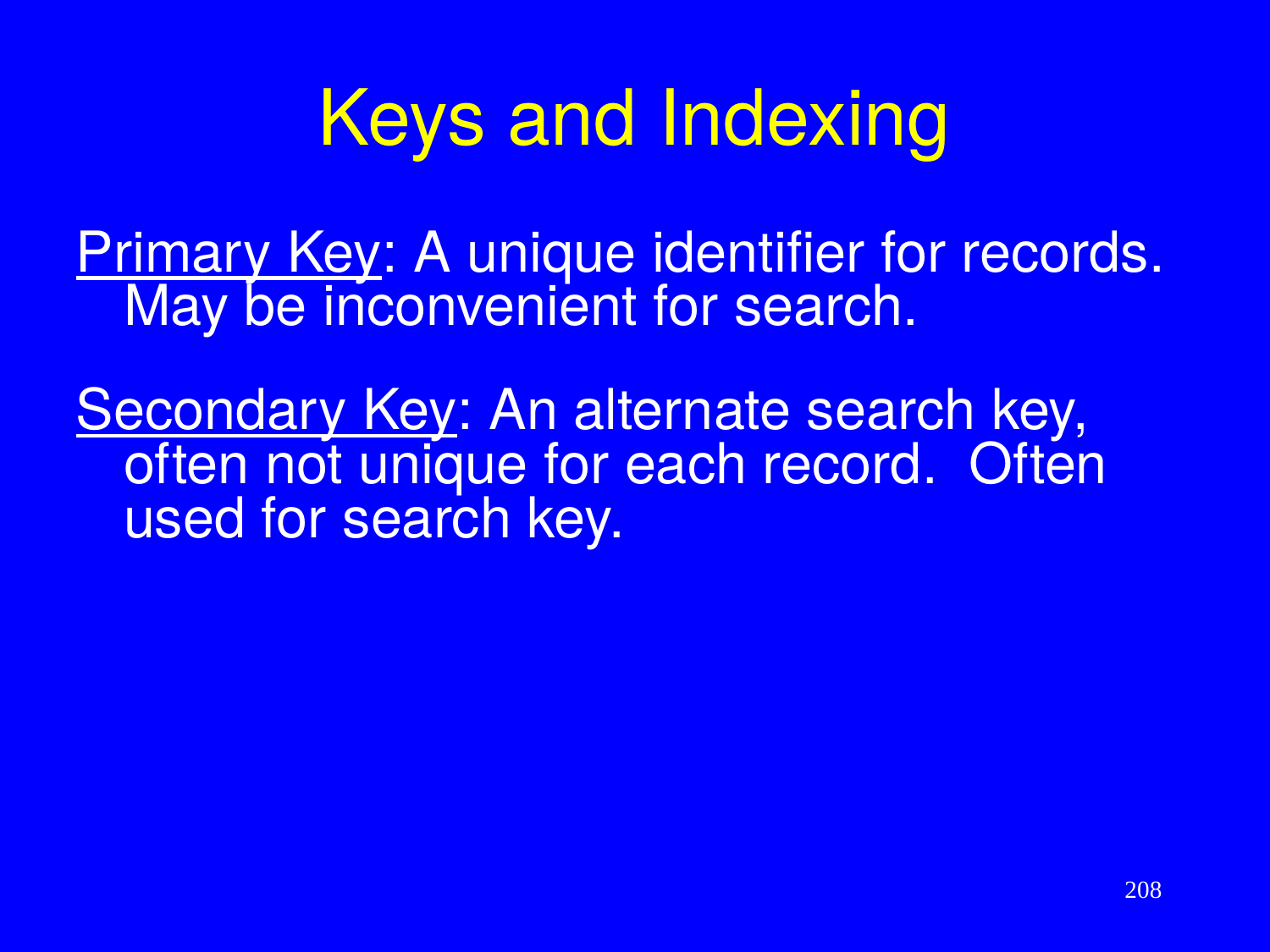

# Keys and Indexing
Primary Key: A unique identifier for records.  May be inconvenient for search.

Secondary Key: An alternate search key, often not unique for each record.  Often used for search key.
208